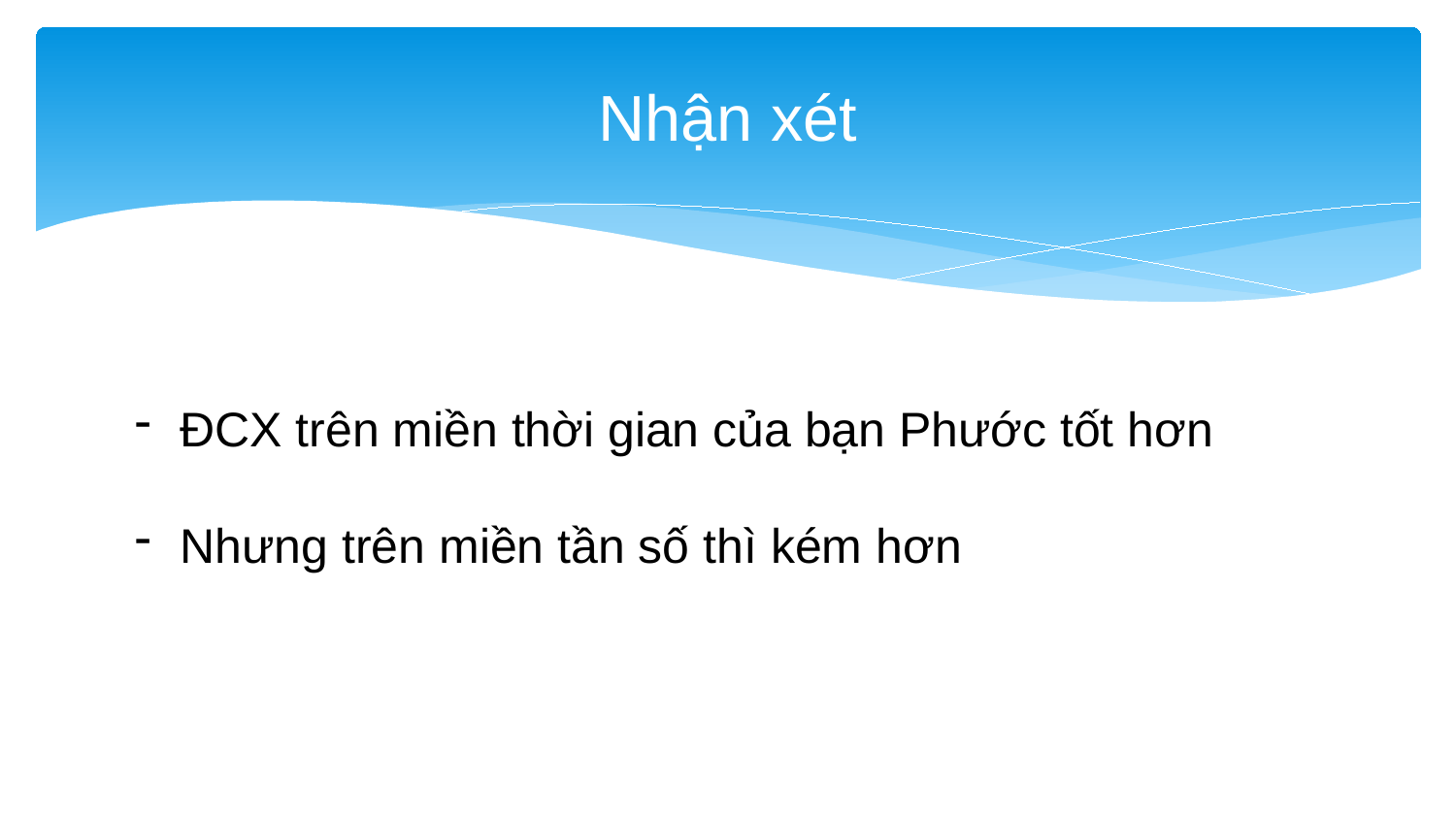

# Nhận xét
ĐCX trên miền thời gian của bạn Phước tốt hơn
Nhưng trên miền tần số thì kém hơn